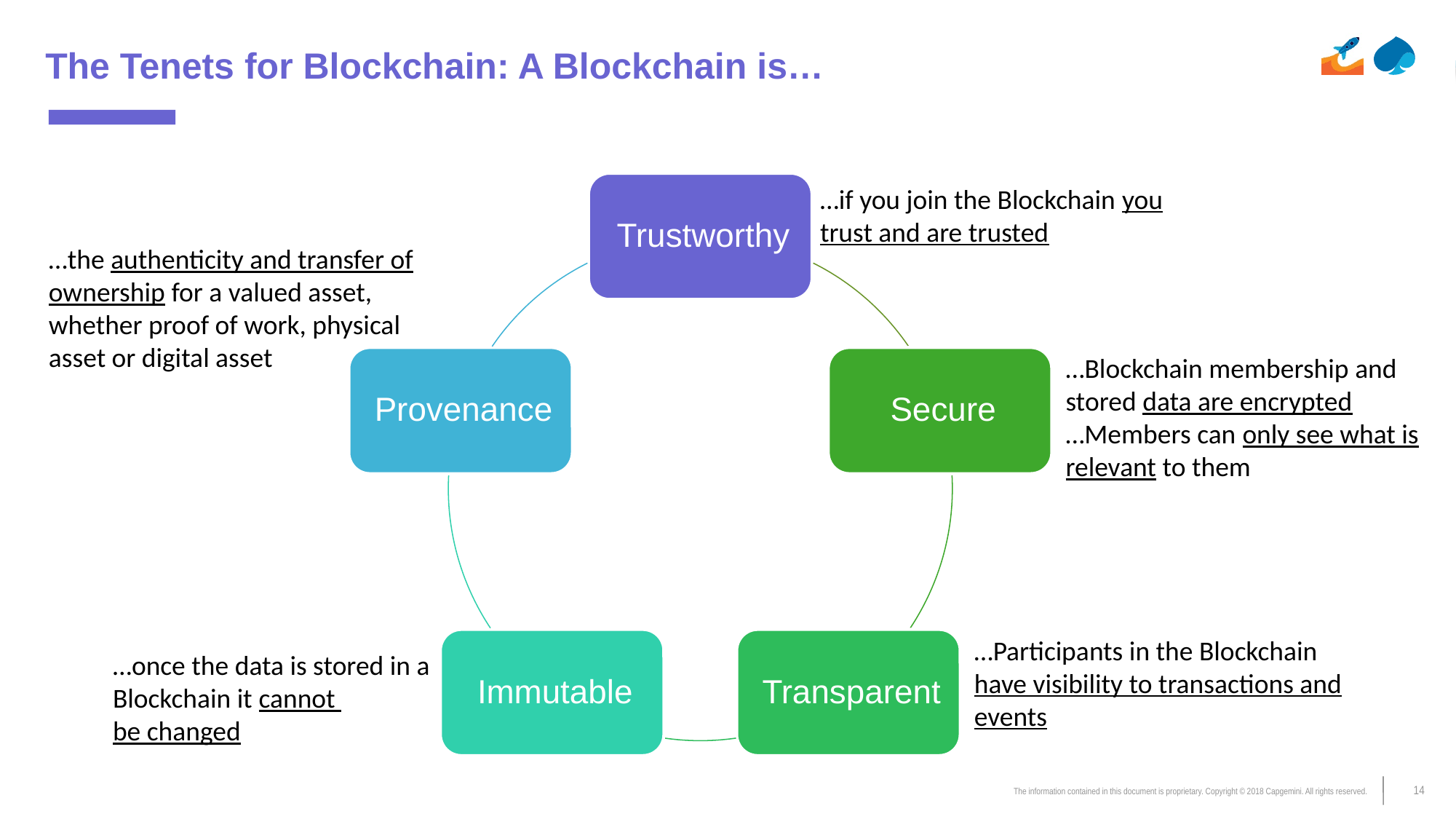

# The Tenets for Blockchain: A Blockchain is…
Trustworthy
Secure
Transparent
Immutable
Provenance
…if you join the Blockchain you trust and are trusted
…the authenticity and transfer of ownership for a valued asset, whether proof of work, physical
asset or digital asset
…Blockchain membership and stored data are encrypted
…Members can only see what is relevant to them
…Participants in the Blockchain have visibility to transactions and events
…once the data is stored in a Blockchain it cannot
be changed